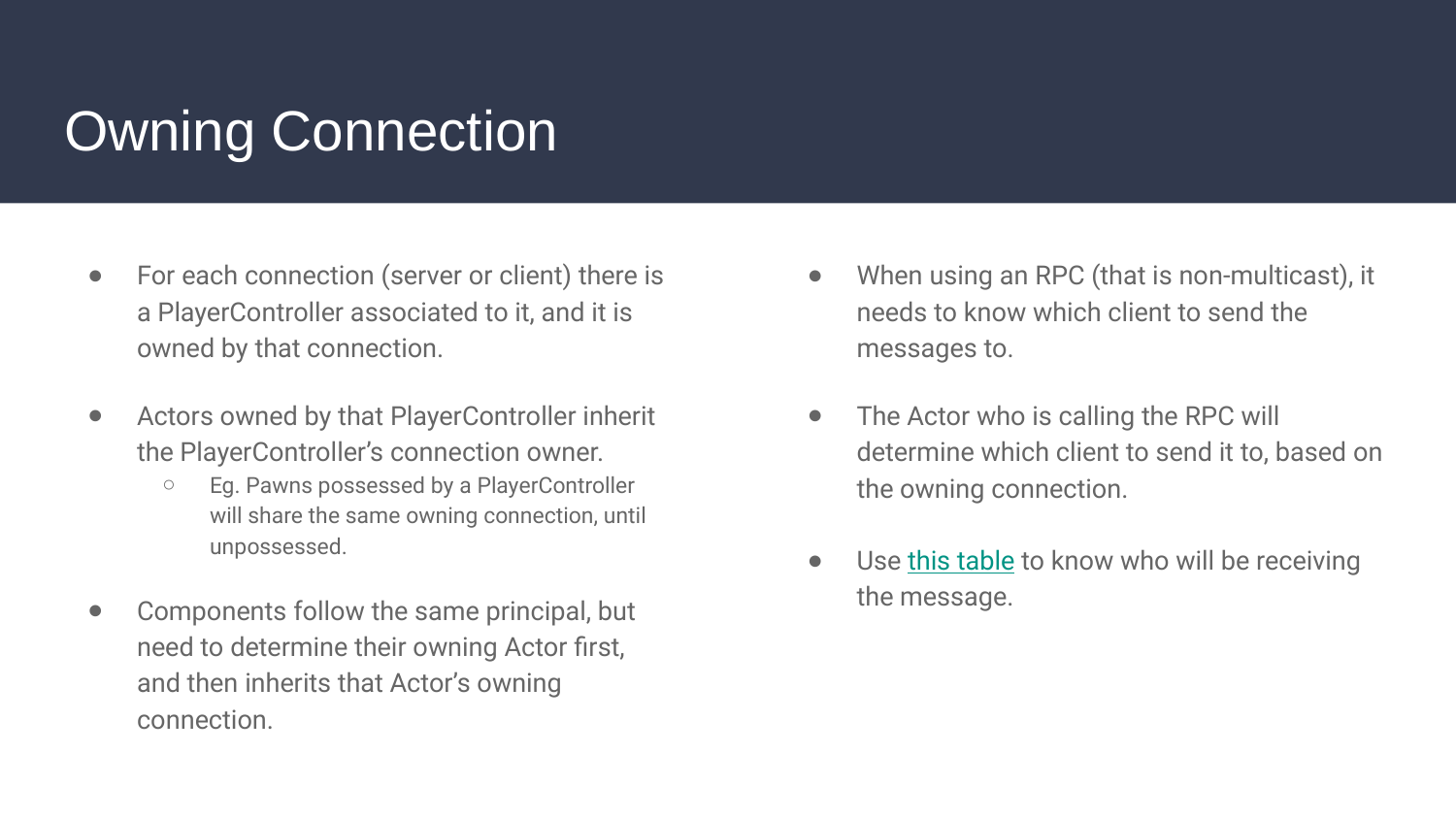

# Owning Connection
For each connection (server or client) there is a PlayerController associated to it, and it is owned by that connection.
Actors owned by that PlayerController inherit the PlayerController’s connection owner.
Eg. Pawns possessed by a PlayerController will share the same owning connection, until unpossessed.
Components follow the same principal, but need to determine their owning Actor first, and then inherits that Actor’s owning connection.
When using an RPC (that is non-multicast), it needs to know which client to send the messages to.
The Actor who is calling the RPC will determine which client to send it to, based on the owning connection.
Use this table to know who will be receiving the message.